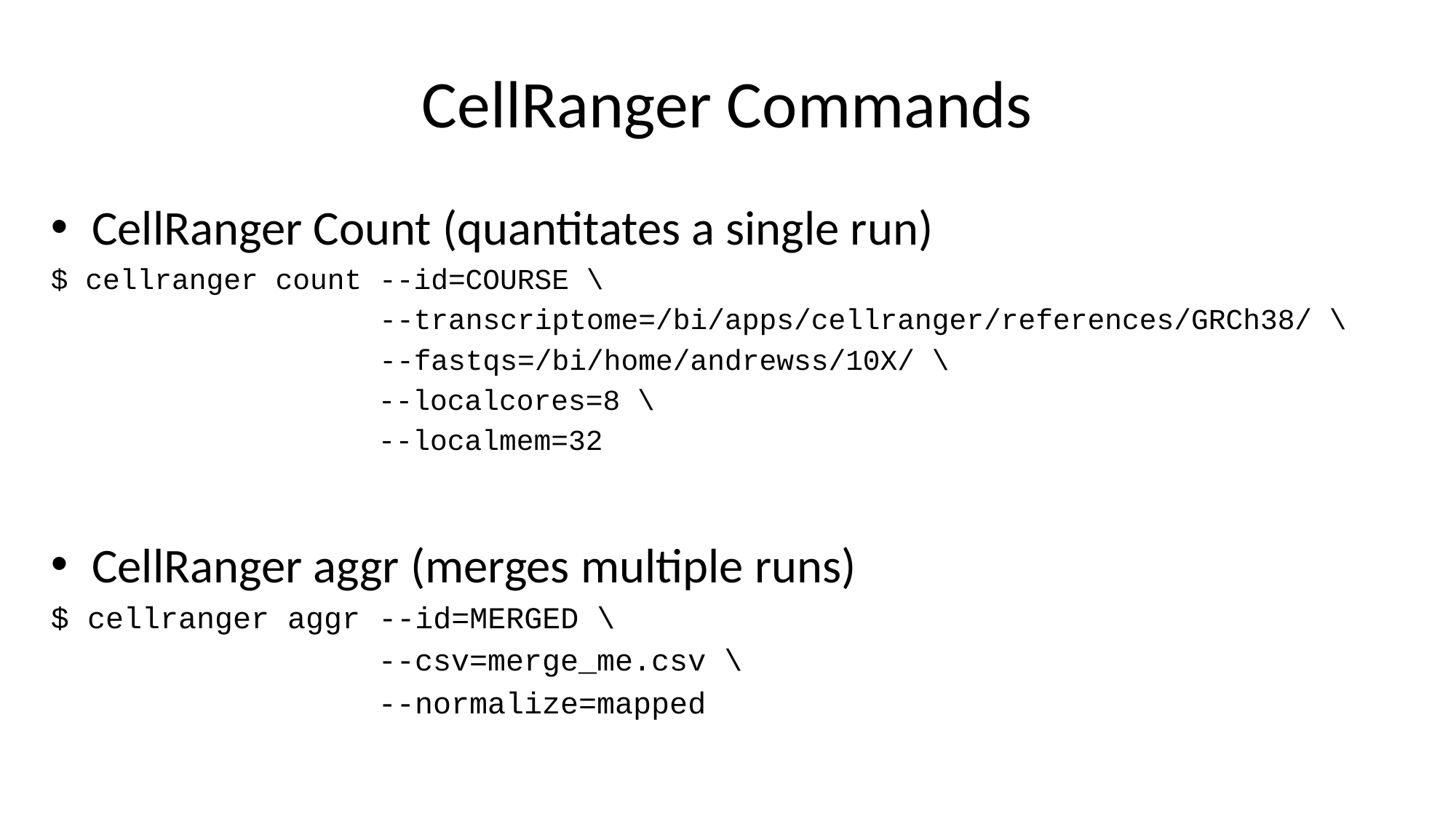

# CellRanger Commands
CellRanger Count (quantitates a single run)
$ cellranger count --id=COURSE \
                   --transcriptome=/bi/apps/cellranger/references/GRCh38/ \
                   --fastqs=/bi/home/andrewss/10X/ \
			--localcores=8 \
			--localmem=32

CellRanger aggr (merges multiple runs)
$ cellranger aggr --id=MERGED \
                  --csv=merge_me.csv \
                  --normalize=mapped